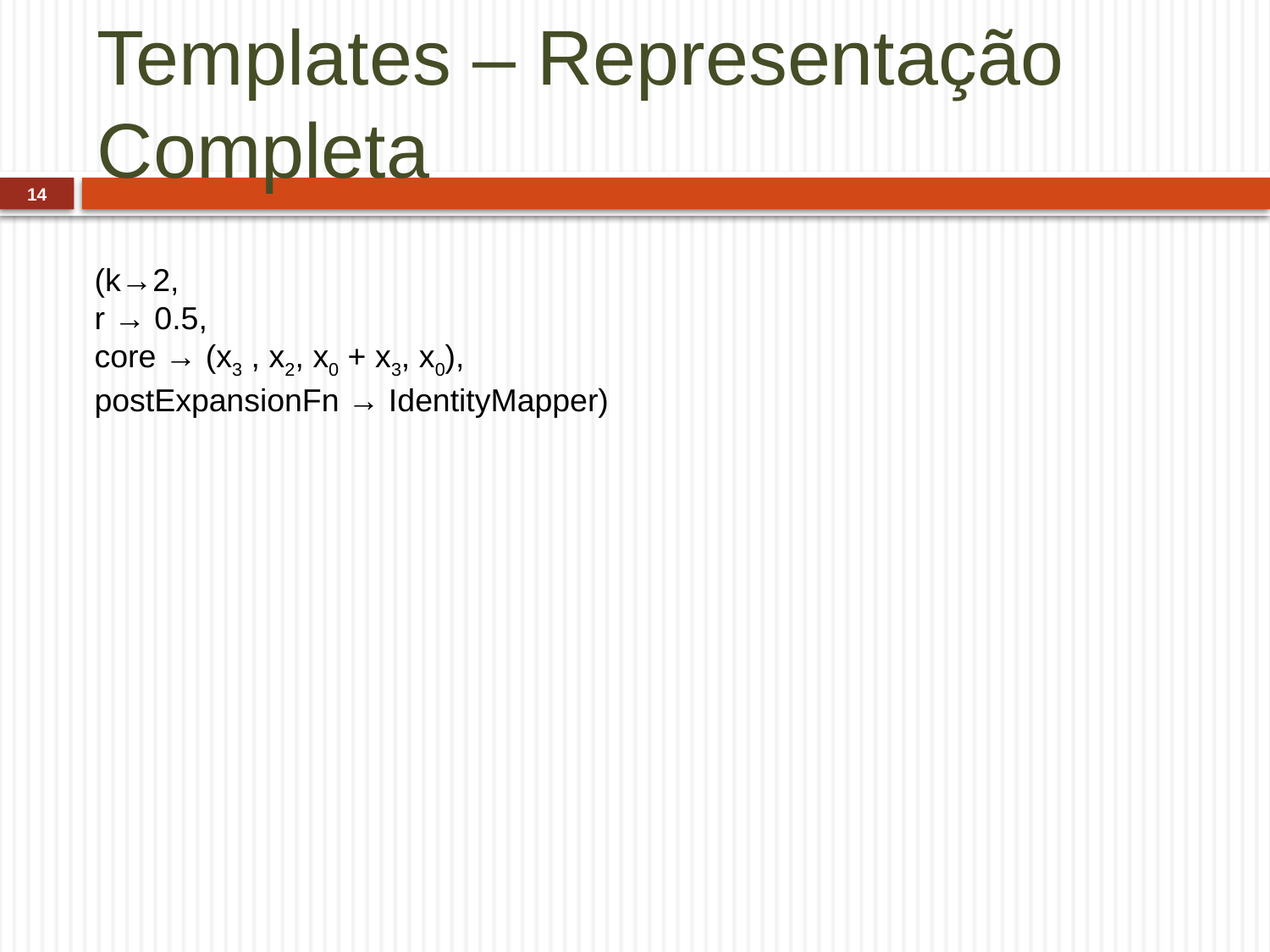

# Templates – Representação Completa
14
(k→2,
r → 0.5,
core → (x3 , x2, x0 + x3, x0),
postExpansionFn → IdentityMapper)